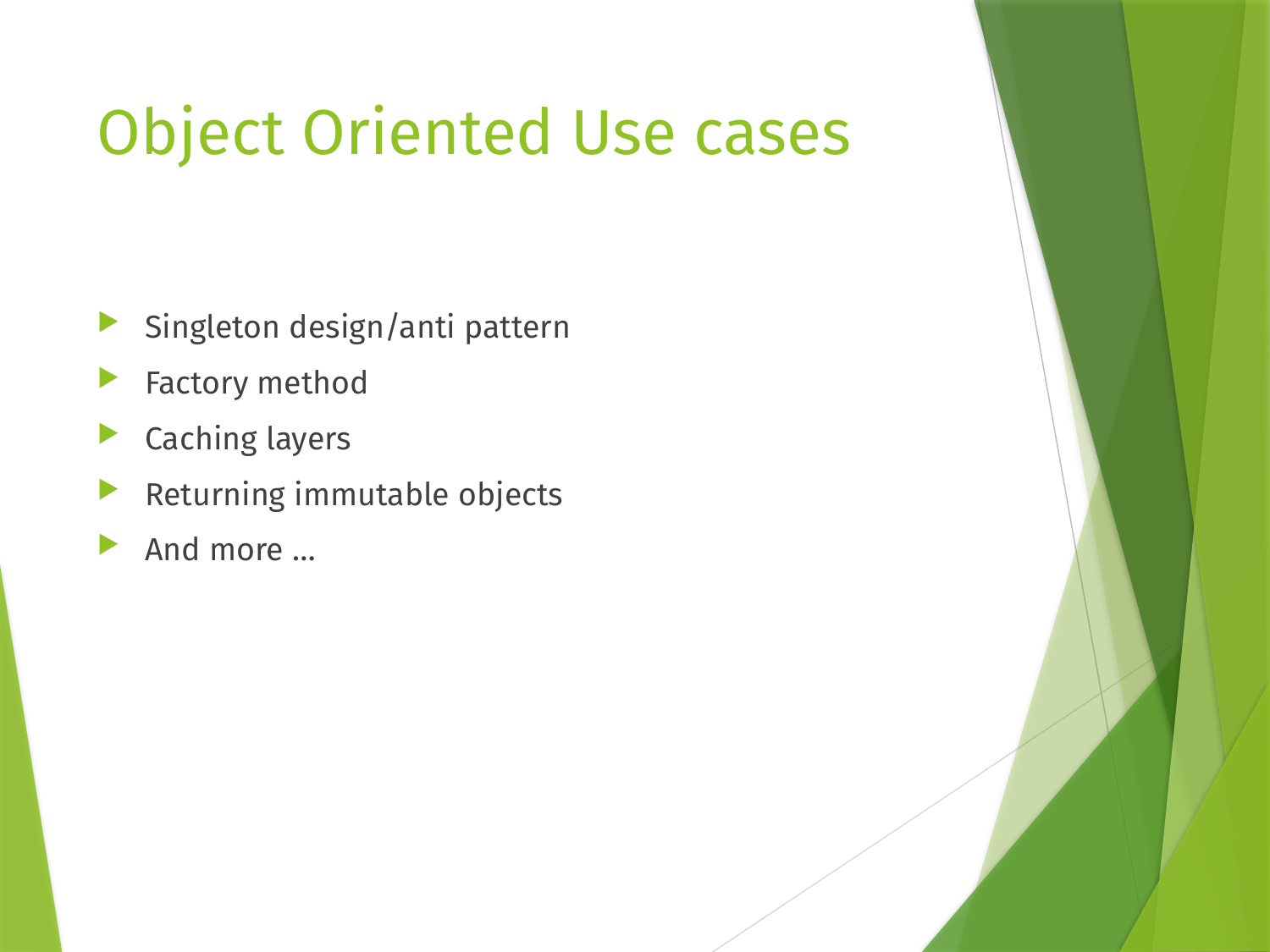

# Object Oriented Use cases
Singleton design/anti pattern
Factory method
Caching layers
Returning immutable objects
And more …